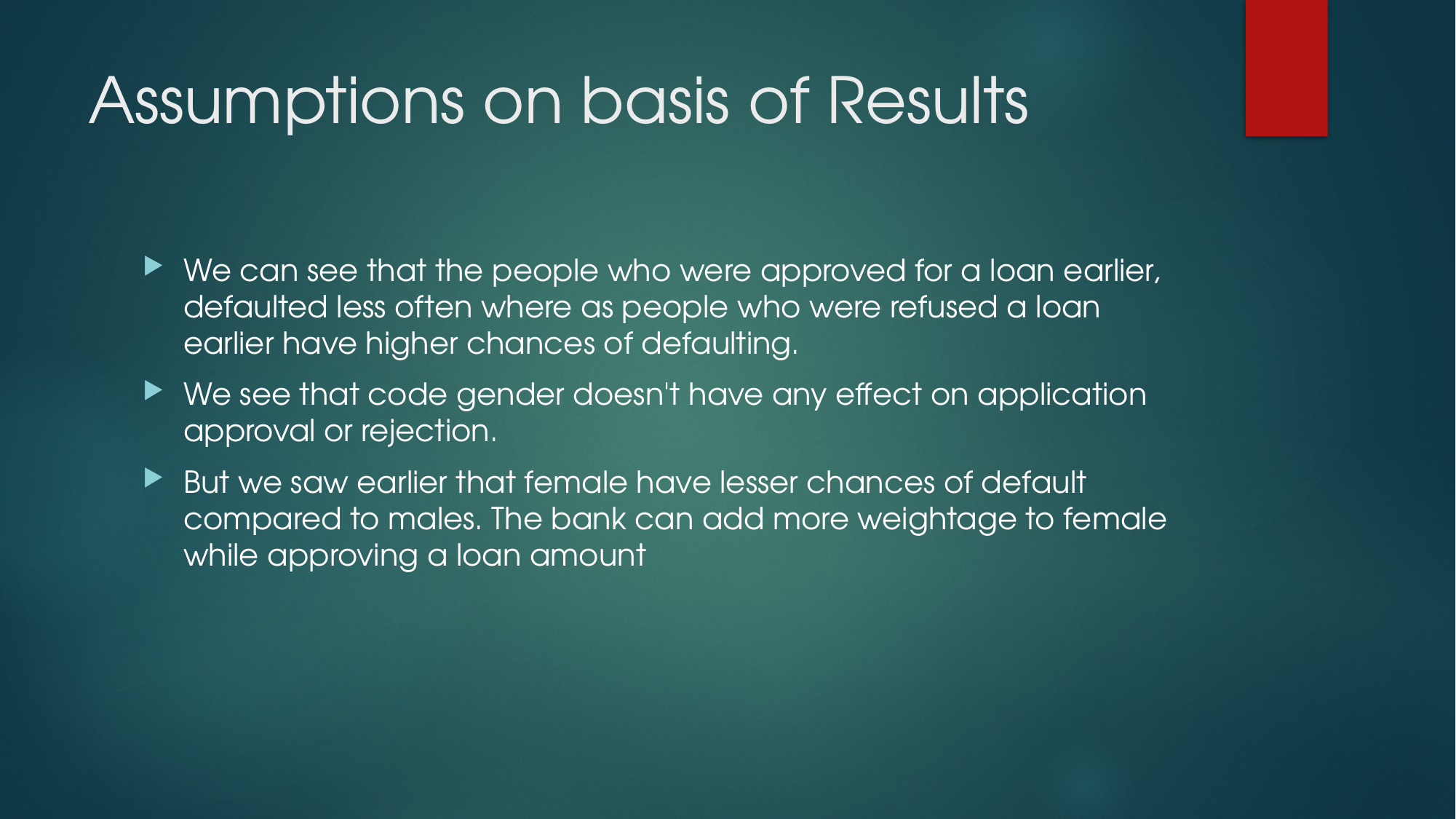

# Assumptions on basis of Results
We can see that the people who were approved for a loan earlier, defaulted less often where as people who were refused a loan earlier have higher chances of defaulting.
We see that code gender doesn't have any effect on application approval or rejection.
But we saw earlier that female have lesser chances of default compared to males. The bank can add more weightage to female while approving a loan amount